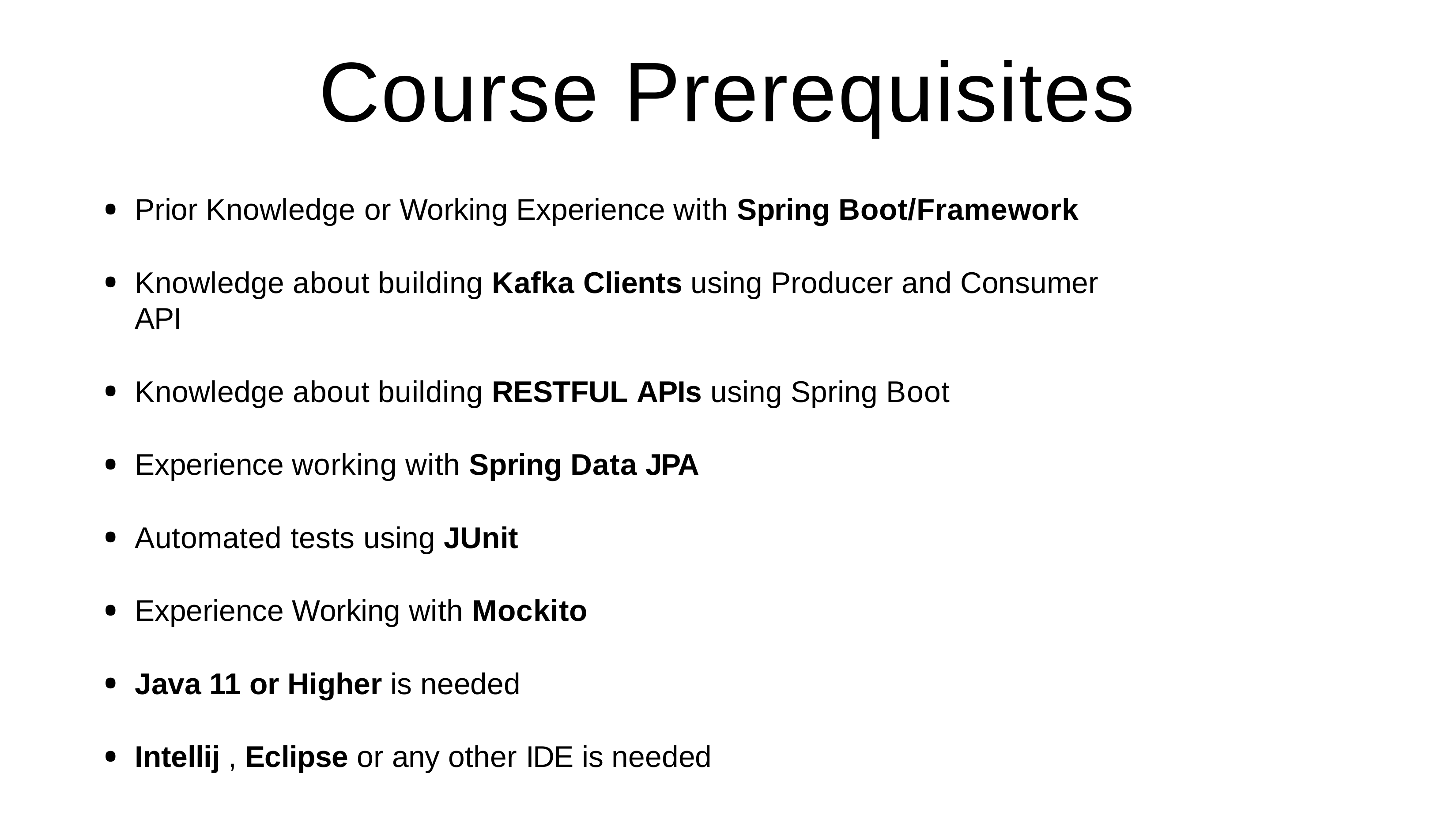

# Course Prerequisites
Prior Knowledge or Working Experience with Spring Boot/Framework
Knowledge about building Kafka Clients using Producer and Consumer API
Knowledge about building RESTFUL APIs using Spring Boot
Experience working with Spring Data JPA
Automated tests using JUnit
Experience Working with Mockito
Java 11 or Higher is needed
Intellij , Eclipse or any other IDE is needed